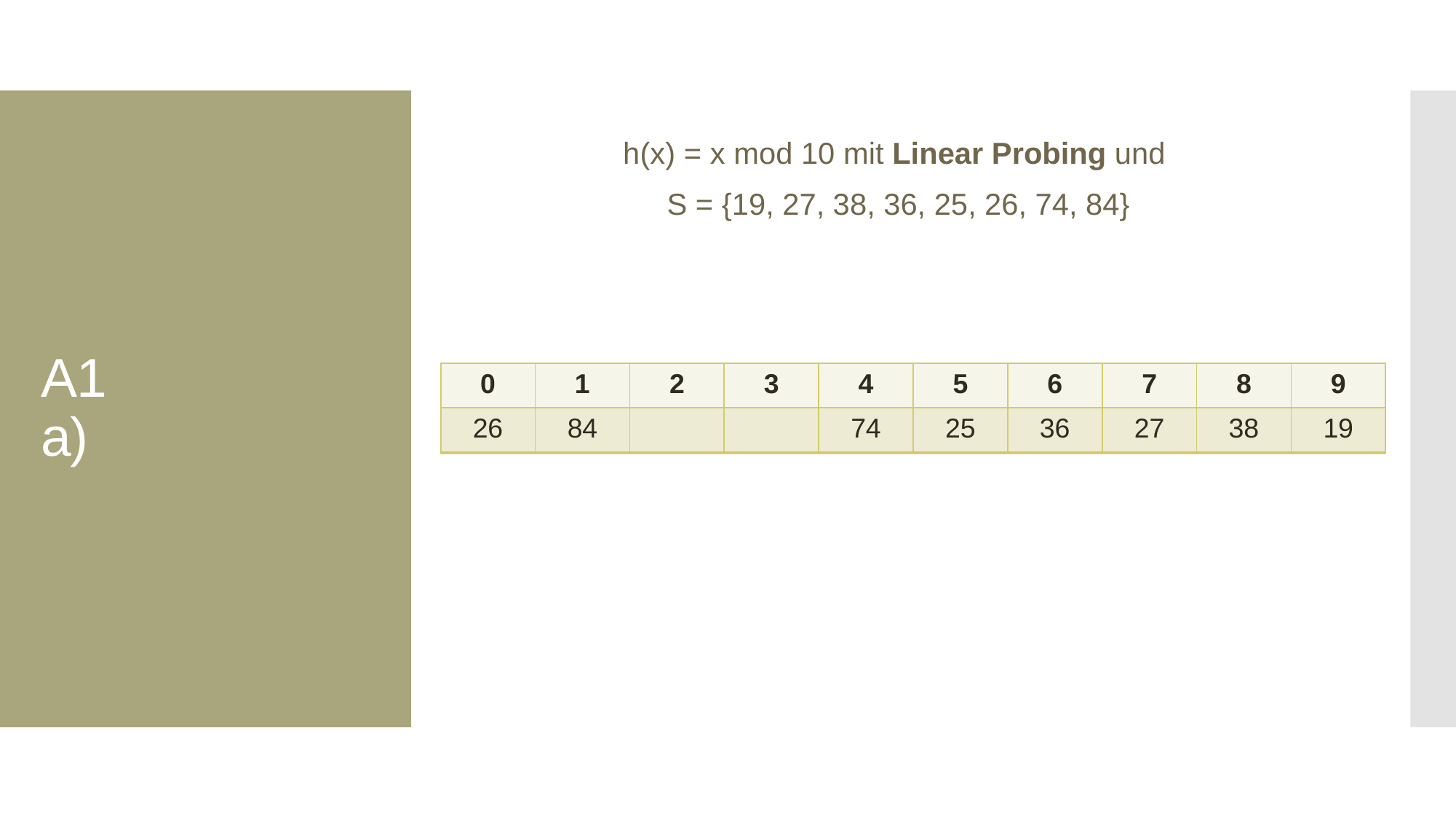

h(x) = x mod 10 mit Linear Probing und
S = {19, 27, 38, 36, 25, 26, 74, 84}

# A1 a)
| 0 | 1 | 2 | 3 | 4 | 5 | 6 | 7 | 8 | 9 |
| --- | --- | --- | --- | --- | --- | --- | --- | --- | --- |
| 26 | 84 |  |  | 74 | 25 | 36 | 27 | 38 | 19 |
| 0 | 1 | 2 | 3 | 4 | 5 | 6 | 7 | 8 | 9 |
| --- | --- | --- | --- | --- | --- | --- | --- | --- | --- |
| 26 |  |  |  |  | 25 | 36 | 27 | 38 | 19 |
| 0 | 1 | 2 | 3 | 4 | 5 | 6 | 7 | 8 | 9 |
| --- | --- | --- | --- | --- | --- | --- | --- | --- | --- |
|  |  |  |  |  |  |  | 27 |  | 19 |
| 0 | 1 | 2 | 3 | 4 | 5 | 6 | 7 | 8 | 9 |
| --- | --- | --- | --- | --- | --- | --- | --- | --- | --- |
|  |  |  |  |  |  |  |  |  | 19 |
| 0 | 1 | 2 | 3 | 4 | 5 | 6 | 7 | 8 | 9 |
| --- | --- | --- | --- | --- | --- | --- | --- | --- | --- |
| 26 |  |  |  | 74 | 25 | 36 | 27 | 38 | 19 |
| 0 | 1 | 2 | 3 | 4 | 5 | 6 | 7 | 8 | 9 |
| --- | --- | --- | --- | --- | --- | --- | --- | --- | --- |
|  |  |  |  |  |  |  |  |  |  |
| 0 | 1 | 2 | 3 | 4 | 5 | 6 | 7 | 8 | 9 |
| --- | --- | --- | --- | --- | --- | --- | --- | --- | --- |
|  |  |  |  |  |  | 36 | 27 | 38 | 19 |
| 0 | 1 | 2 | 3 | 4 | 5 | 6 | 7 | 8 | 9 |
| --- | --- | --- | --- | --- | --- | --- | --- | --- | --- |
|  |  |  |  |  | 25 | 36 | 27 | 38 | 19 |
| 0 | 1 | 2 | 3 | 4 | 5 | 6 | 7 | 8 | 9 |
| --- | --- | --- | --- | --- | --- | --- | --- | --- | --- |
|  |  |  |  |  |  |  | 27 | 38 | 19 |